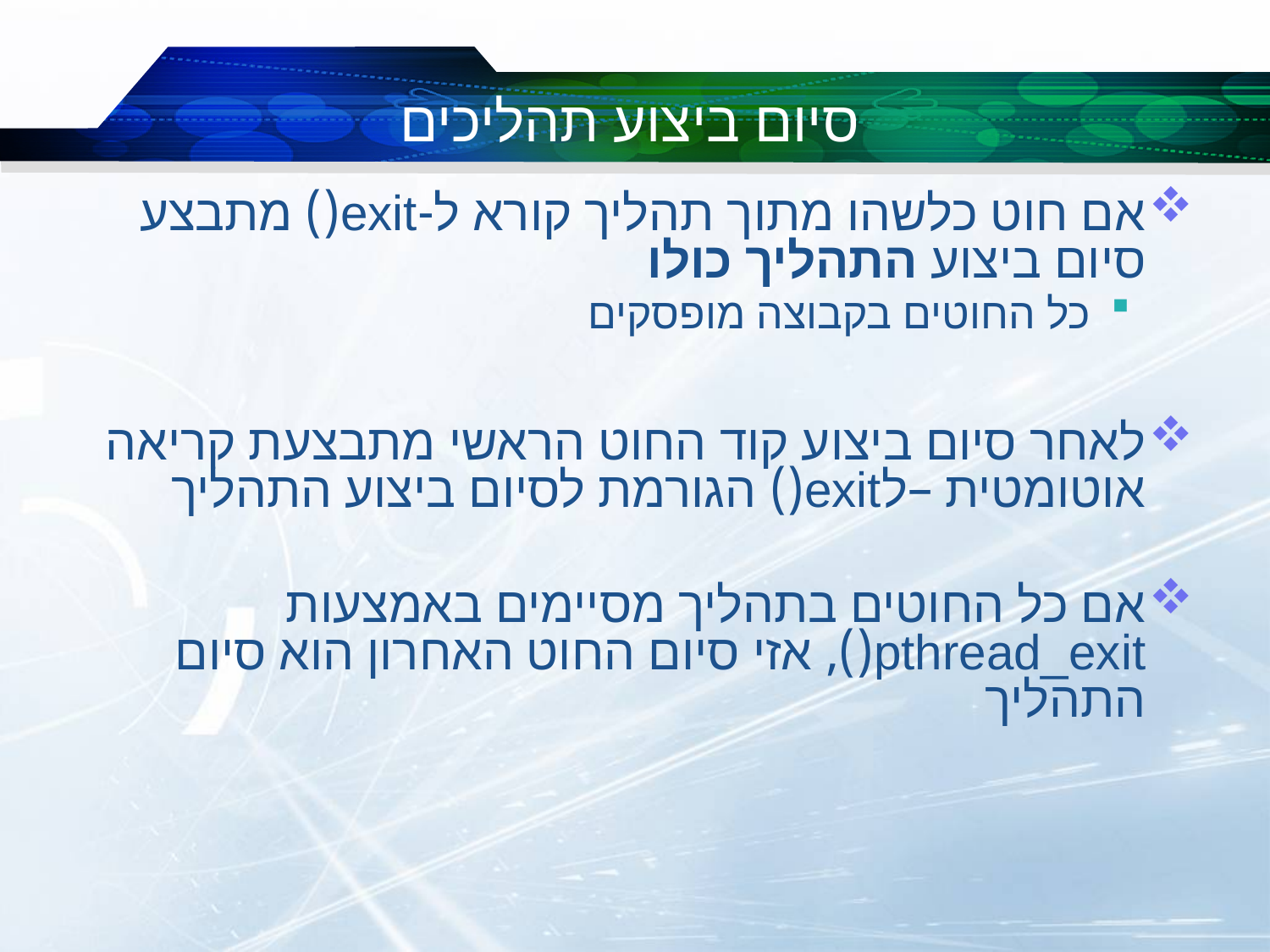

# סיום ביצוע תהליכים
אם חוט כלשהו מתוך תהליך קורא ל-exit() מתבצע סיום ביצוע התהליך כולו
כל החוטים בקבוצה מופסקים

לאחר סיום ביצוע קוד החוט הראשי מתבצעת קריאה אוטומטית –לexit() הגורמת לסיום ביצוע התהליך

אם כל החוטים בתהליך מסיימים באמצעות pthread_exit(), אזי סיום החוט האחרון הוא סיום התהליך